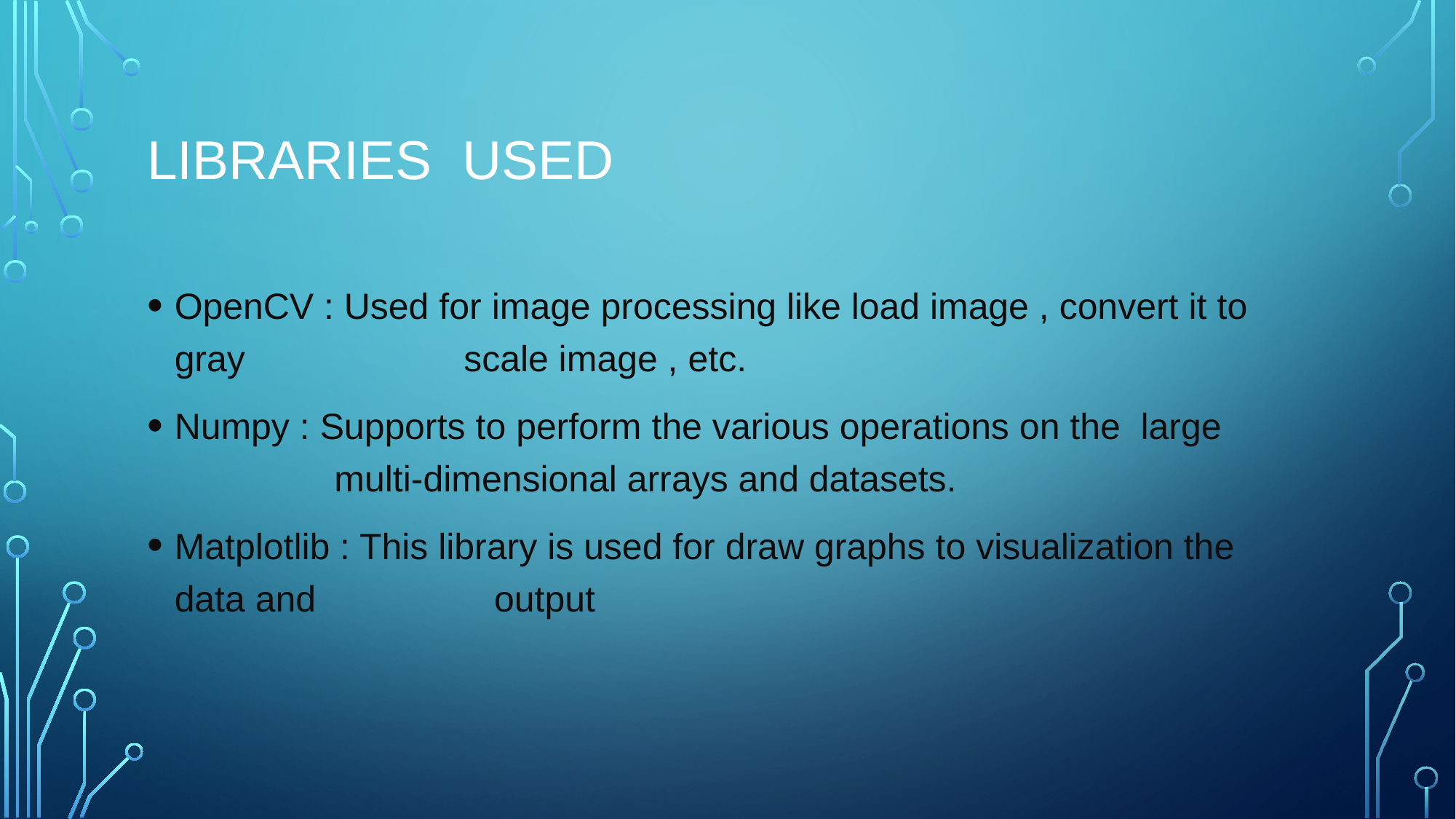

# Libraries  used
OpenCV : Used for image processing like load image , convert it to gray 		       scale image , etc.
Numpy : Supports to perform the various operations on the  large  		     multi-dimensional arrays and datasets.
Matplotlib : This library is used for draw graphs to visualization the data and 	          output